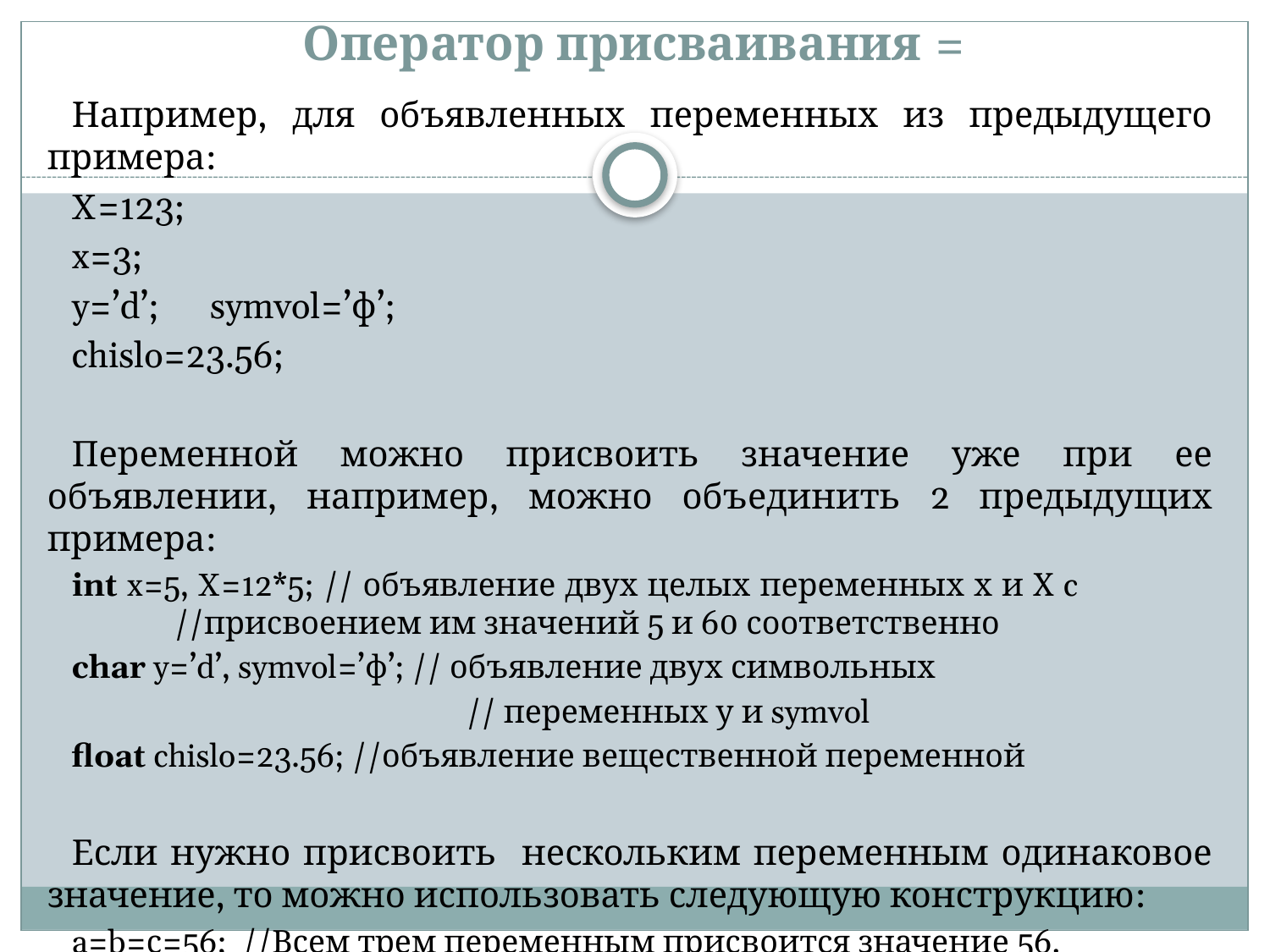

# Оператор присваивания =
Например, для объявленных переменных из предыдущего примера:
X=123;
x=3;
y=’d’;      symvol=’ф’;
chislo=23.56;

Переменной можно присвоить значение уже при ее объявлении, например, можно объединить 2 предыдущих примера:
int x=5, X=12*5; // объявление двух целых переменных х и Х c 		//присвоением им значений 5 и 60 соответственно
char y=’d’, symvol=’ф’; // объявление двух символьных
			     // переменных у и symvol
float chislo=23.56; //объявление вещественной переменной

Если нужно присвоить  нескольким переменным одинаковое значение, то можно использовать следующую конструкцию:
a=b=с=56;  //Всем трем переменным присвоится значение 56.